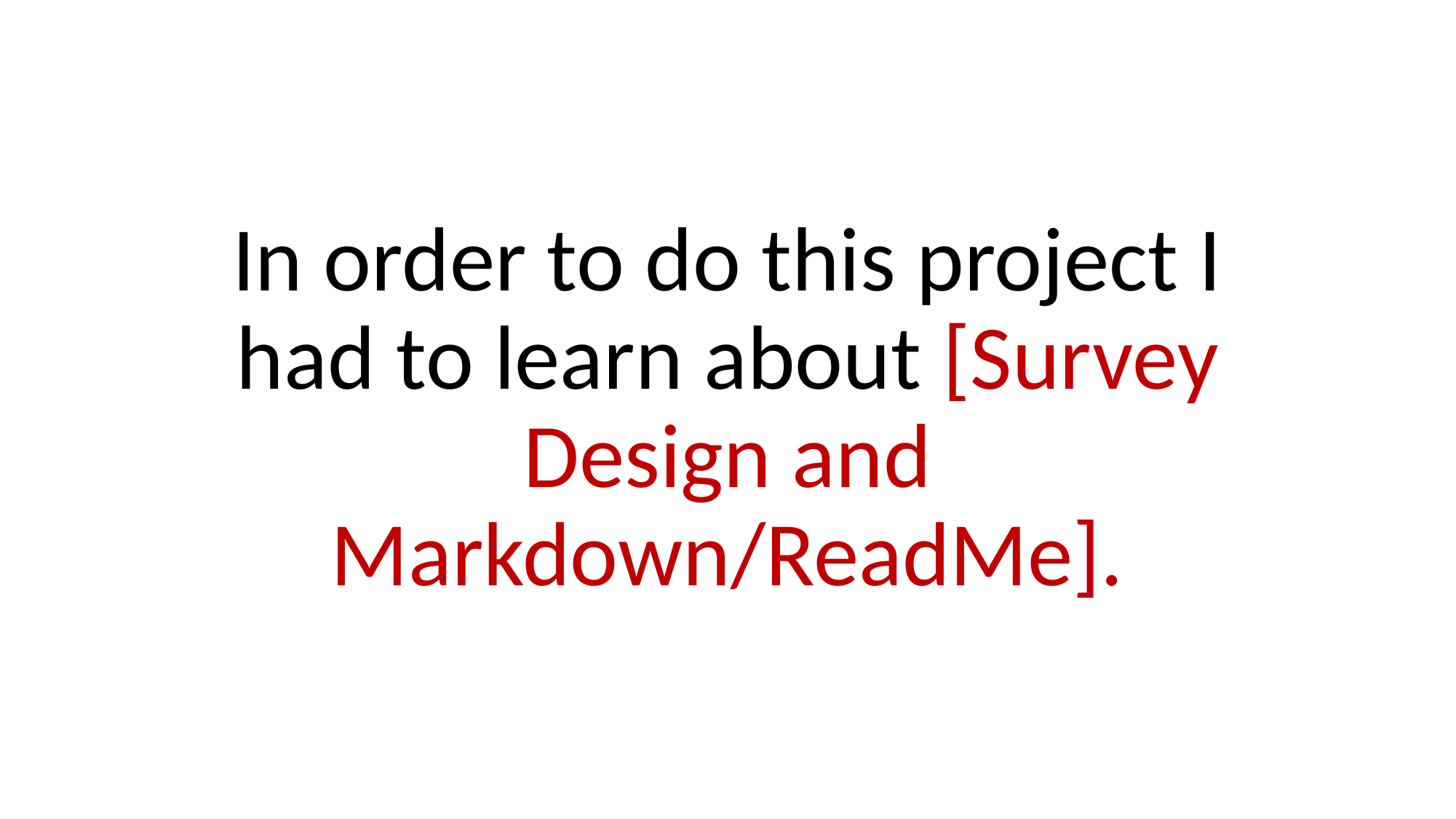

# In order to do this project I had to learn about [Survey Design and Markdown/ReadMe].